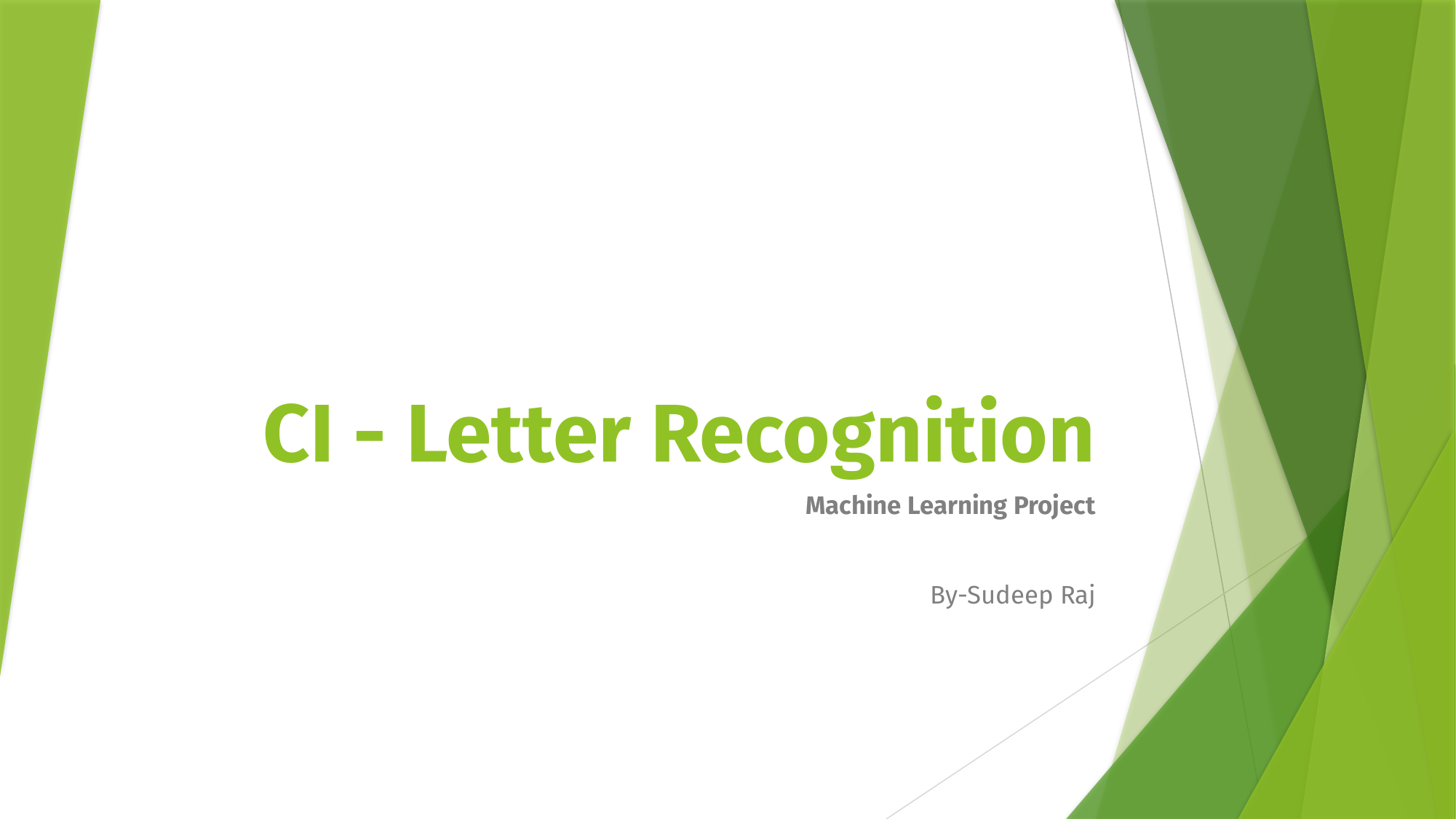

# CI - Letter Recognition
Machine Learning Project

By-Sudeep Raj